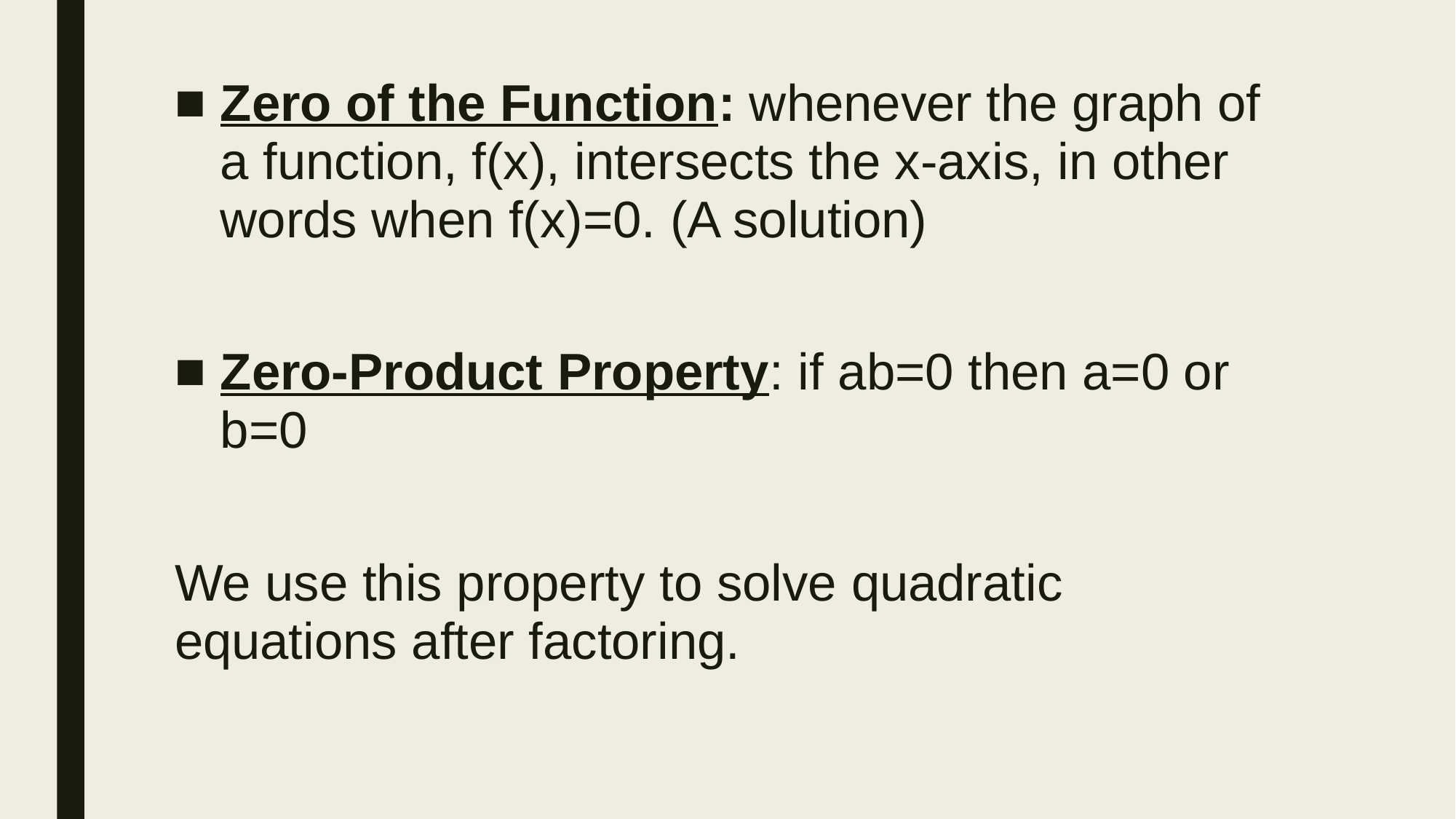

Zero of the Function: whenever the graph of a function, f(x), intersects the x-axis, in other words when f(x)=0. (A solution)

Zero-Product Property: if ab=0 then a=0 or b=0

We use this property to solve quadratic equations after factoring.